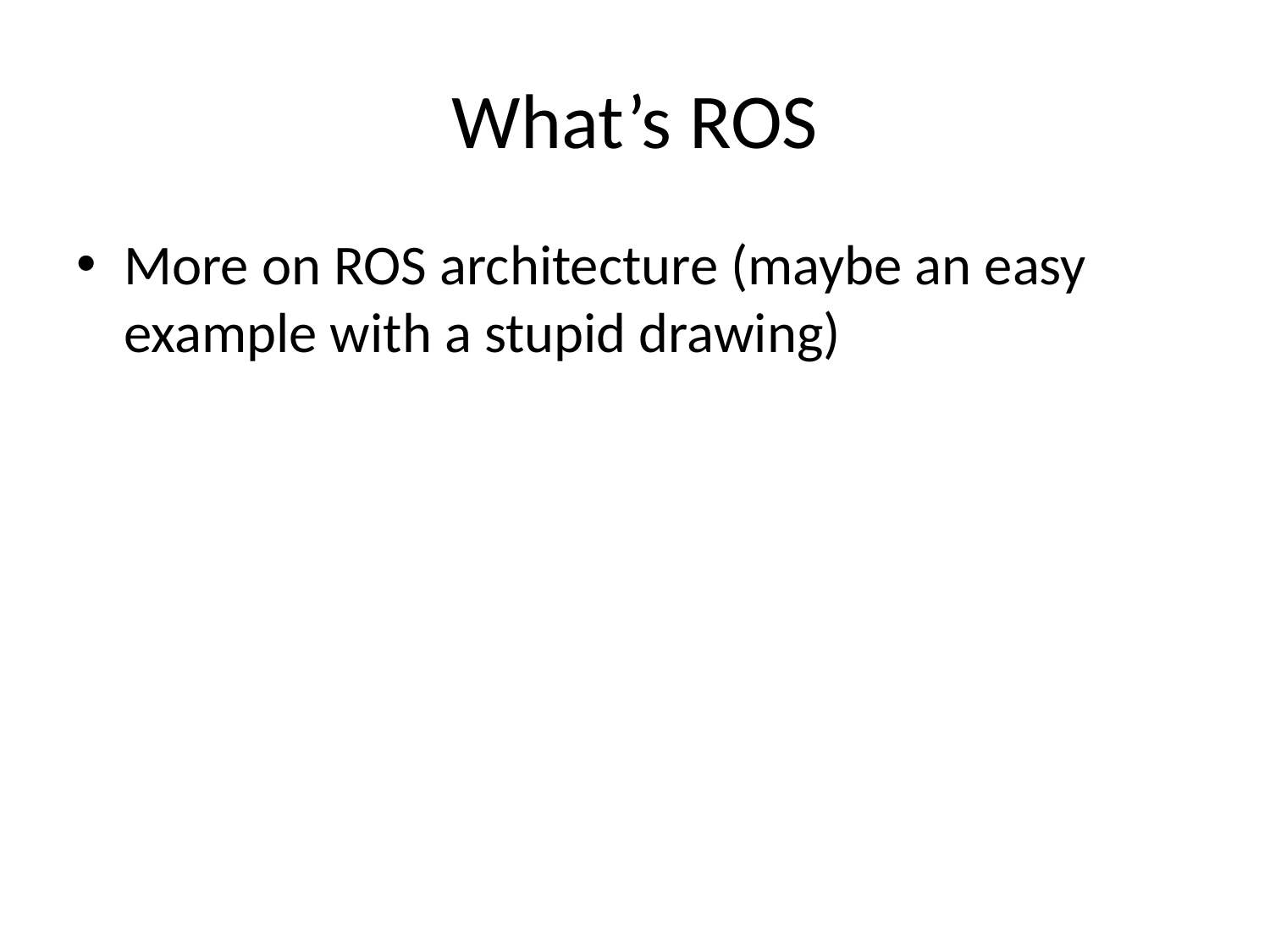

# What’s ROS
More on ROS architecture (maybe an easy example with a stupid drawing)